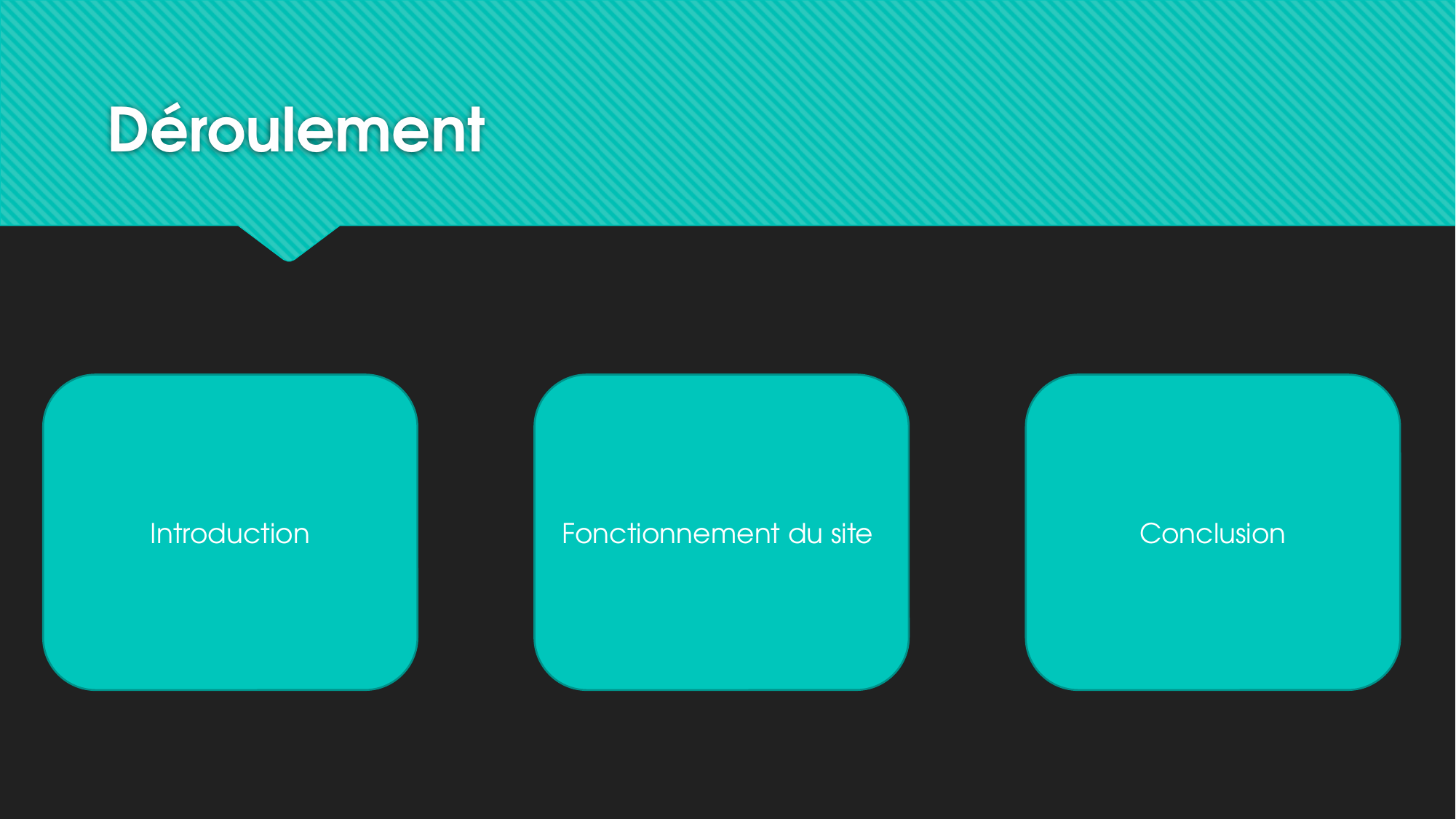

# Déroulement

Introduction
Fonctionnement du site
Conclusion